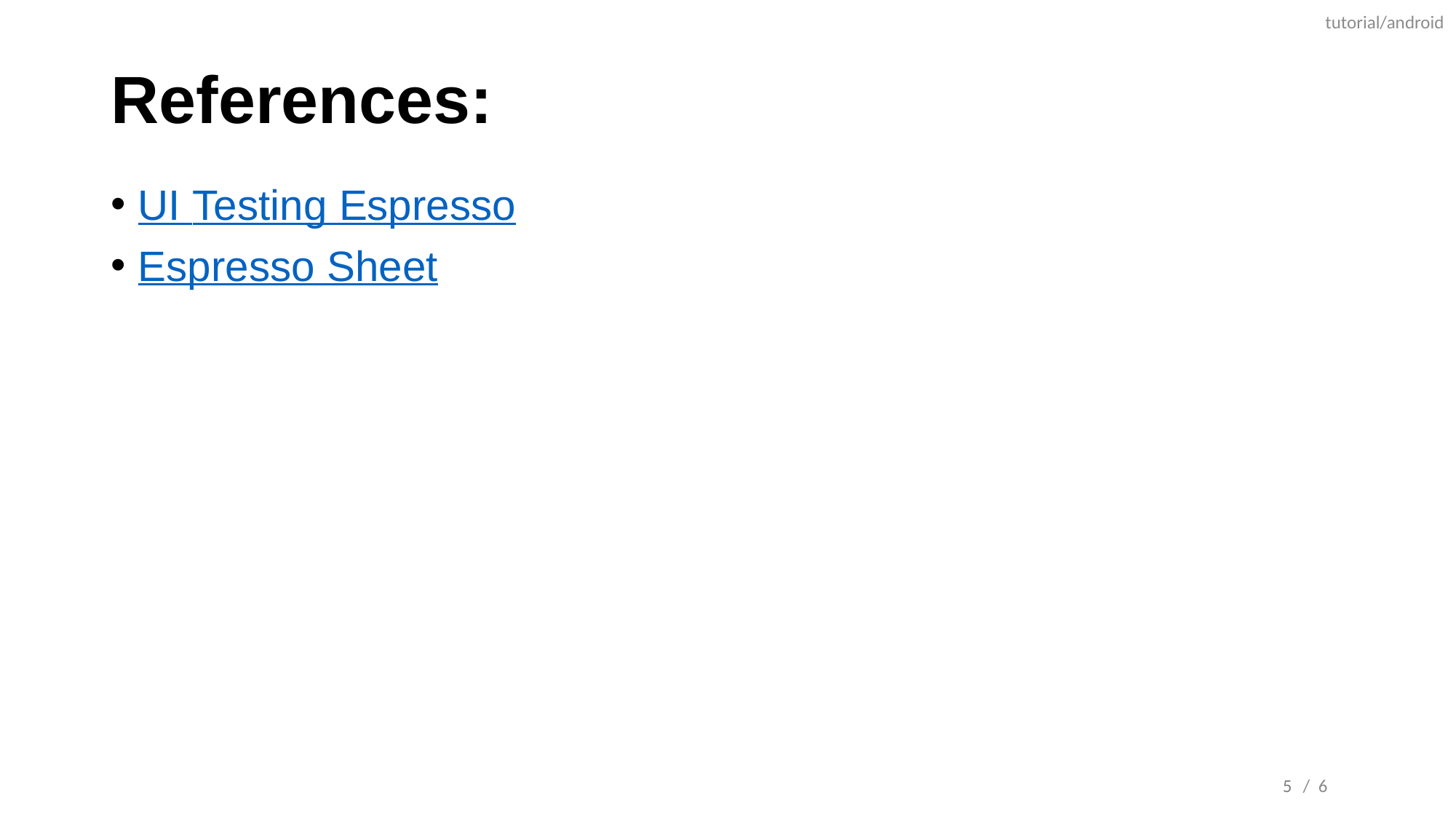

tutorial/android
# References:
UI Testing Espresso
Espresso Sheet
5
/  6